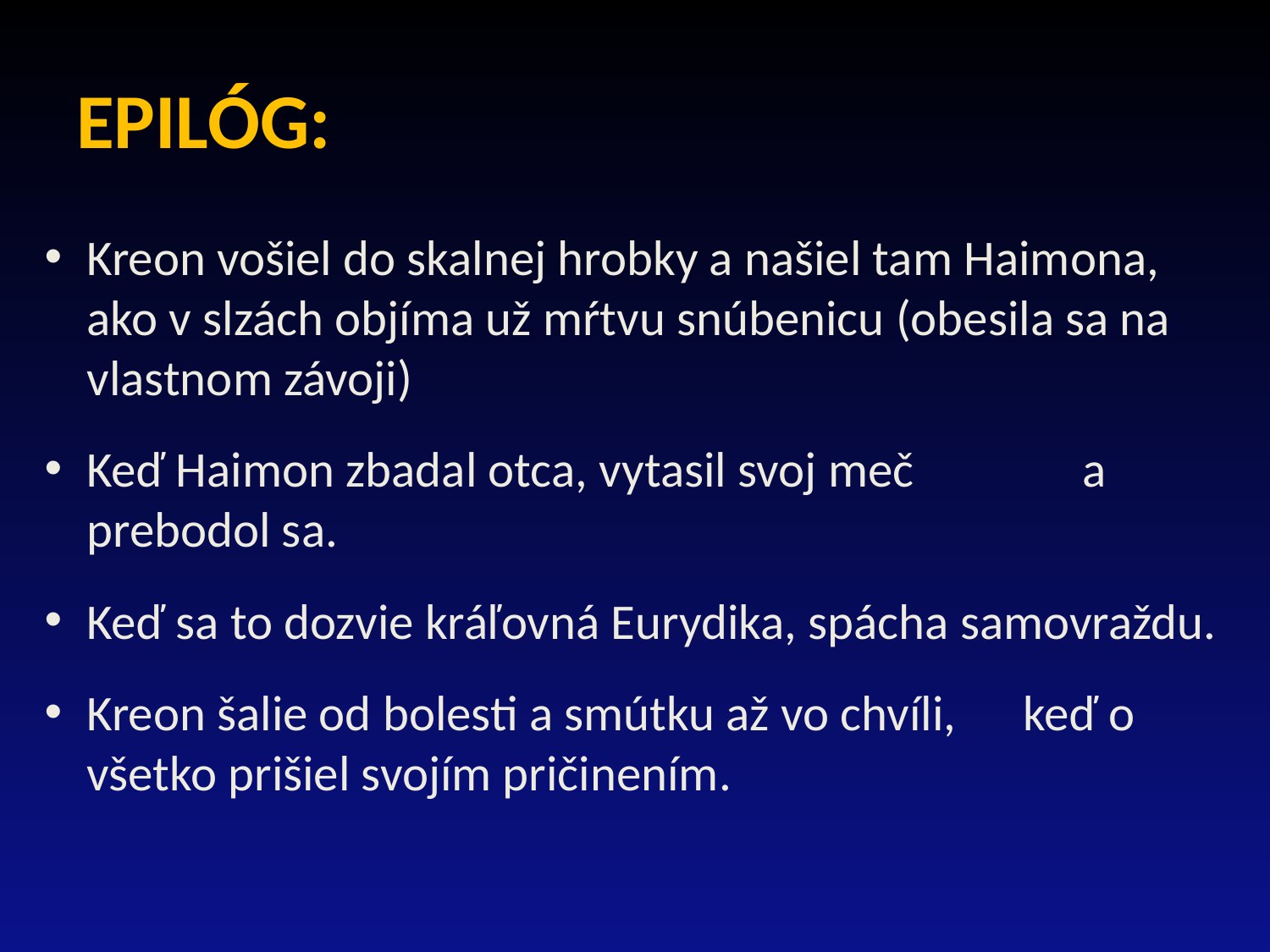

# EPILÓG:

Kreon vošiel do skalnej hrobky a našiel tam Haimona, ako v slzách objíma už mŕtvu snúbenicu (obesila sa na vlastnom závoji)

Keď Haimon zbadal otca, vytasil svoj meč               a prebodol sa.

Keď sa to dozvie kráľovná Eurydika, spácha samovraždu.

Kreon šalie od bolesti a smútku až vo chvíli,      keď o všetko prišiel svojím pričinením.